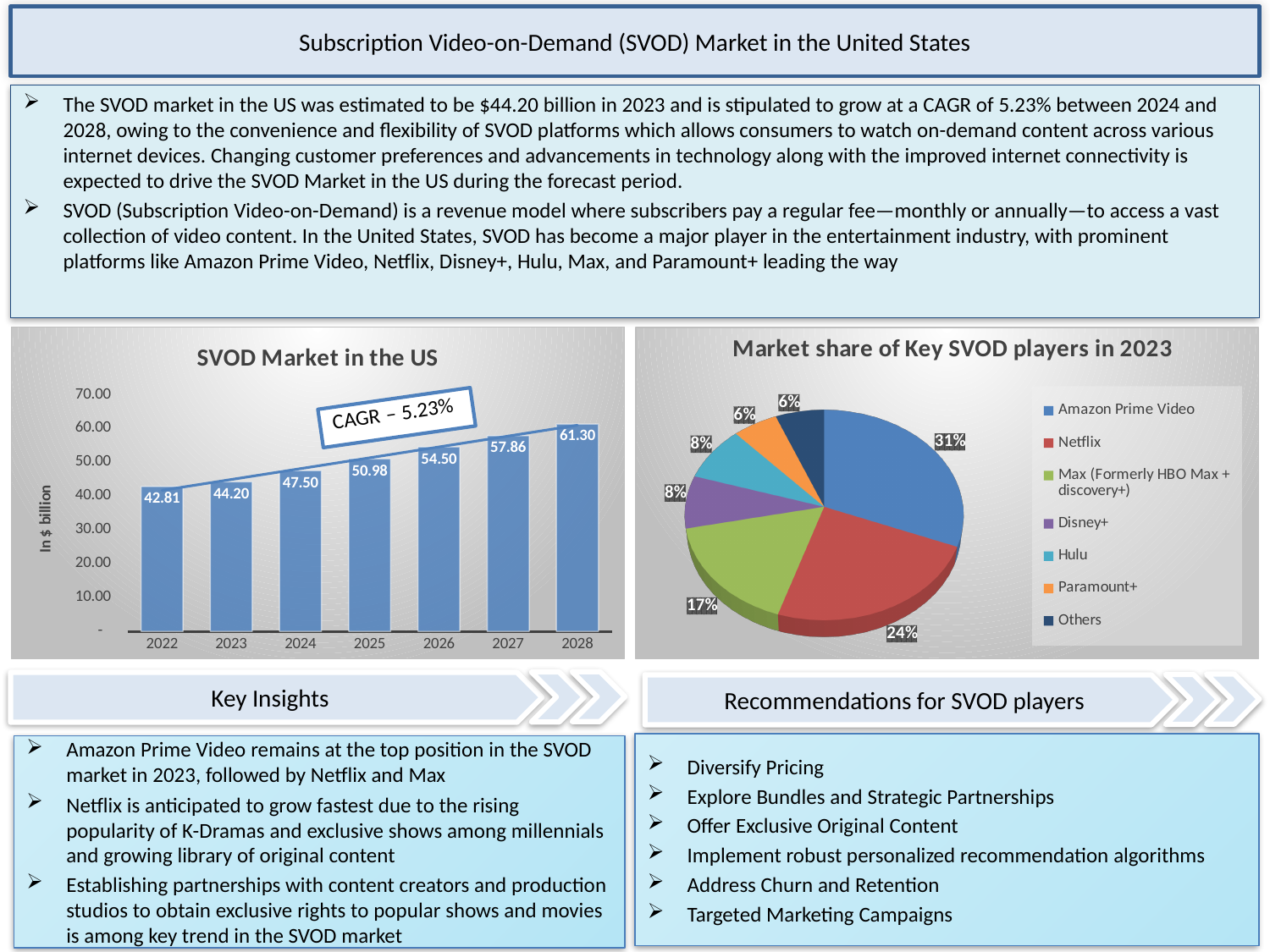

# Subscription Video-on-Demand (SVOD) Market in the United States
The SVOD market in the US was estimated to be $44.20 billion in 2023 and is stipulated to grow at a CAGR of 5.23% between 2024 and 2028, owing to the convenience and flexibility of SVOD platforms which allows consumers to watch on-demand content across various internet devices. Changing customer preferences and advancements in technology along with the improved internet connectivity is expected to drive the SVOD Market in the US during the forecast period.
SVOD (Subscription Video-on-Demand) is a revenue model where subscribers pay a regular fee—monthly or annually—to access a vast collection of video content. In the United States, SVOD has become a major player in the entertainment industry, with prominent platforms like Amazon Prime Video, Netflix, Disney+, Hulu, Max, and Paramount+ leading the way

### Chart: SVOD Market in the US

| Category | Revenue ($ bn) |
|---|---|
| 2022 | 42.806520258023916 |
| 2023 | 44.20475082033145 |
| 2024 | 47.501265914803895 |
| 2025 | 50.9848451 |
| 2026 | 54.50391548 |
| 2027 | 57.86194515 |
| 2028 | 61.2982925 |

[unsupported chart]

Key Insights

Recommendations for SVOD players
Diversify Pricing
Explore Bundles and Strategic Partnerships
Offer Exclusive Original Content
Implement robust personalized recommendation algorithms
Address Churn and Retention
Targeted Marketing Campaigns
Amazon Prime Video remains at the top position in the SVOD market in 2023, followed by Netflix and Max
Netflix is anticipated to grow fastest due to the rising popularity of K-Dramas and exclusive shows among millennials and growing library of original content
Establishing partnerships with content creators and production studios to obtain exclusive rights to popular shows and movies is among key trend in the SVOD market